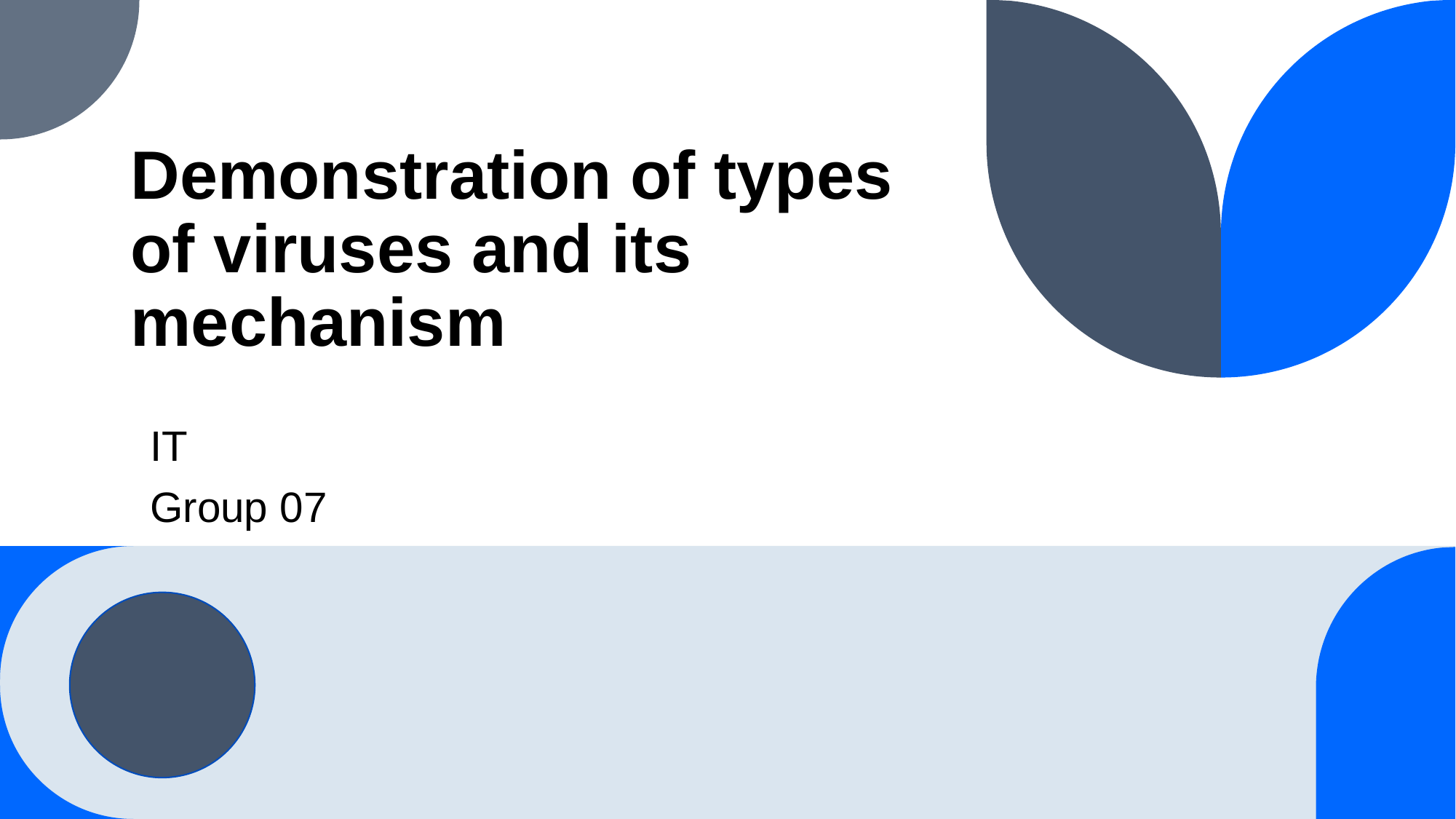

# Demonstration of types of viruses and its mechanism
IT
Group 07